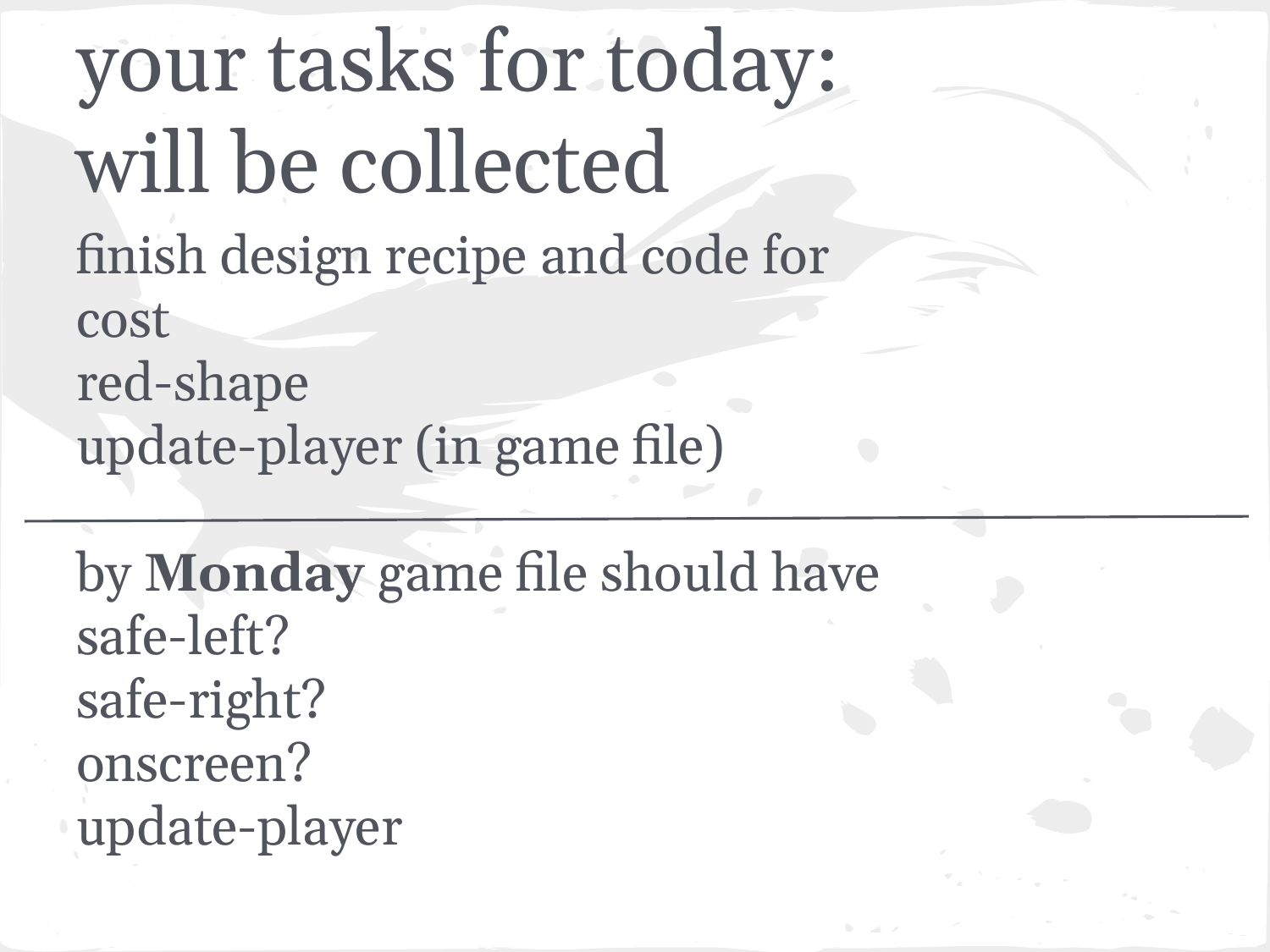

# your tasks for today:
will be collected
finish design recipe and code for
cost
red-shape
update-player (in game file)

by Monday game file should have
safe-left?
safe-right?
onscreen?
update-player